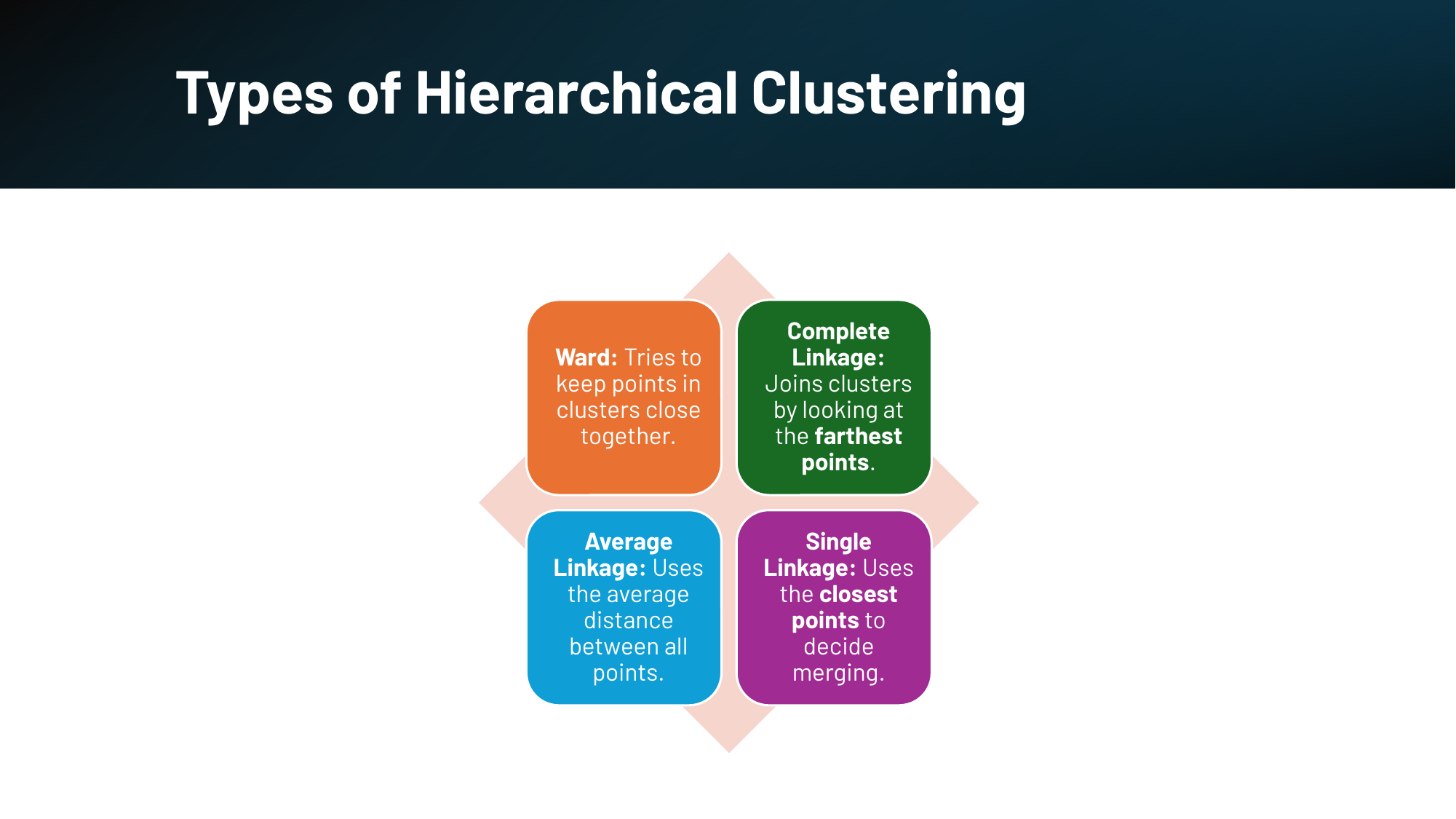

# Types of Hierarchical Clustering
Ward: Tries to keep points in clusters close together.
Complete Linkage: Joins clusters by looking at the farthest points.
Average Linkage: Uses the average distance between all points.
Single Linkage: Uses the closest points to decide merging.